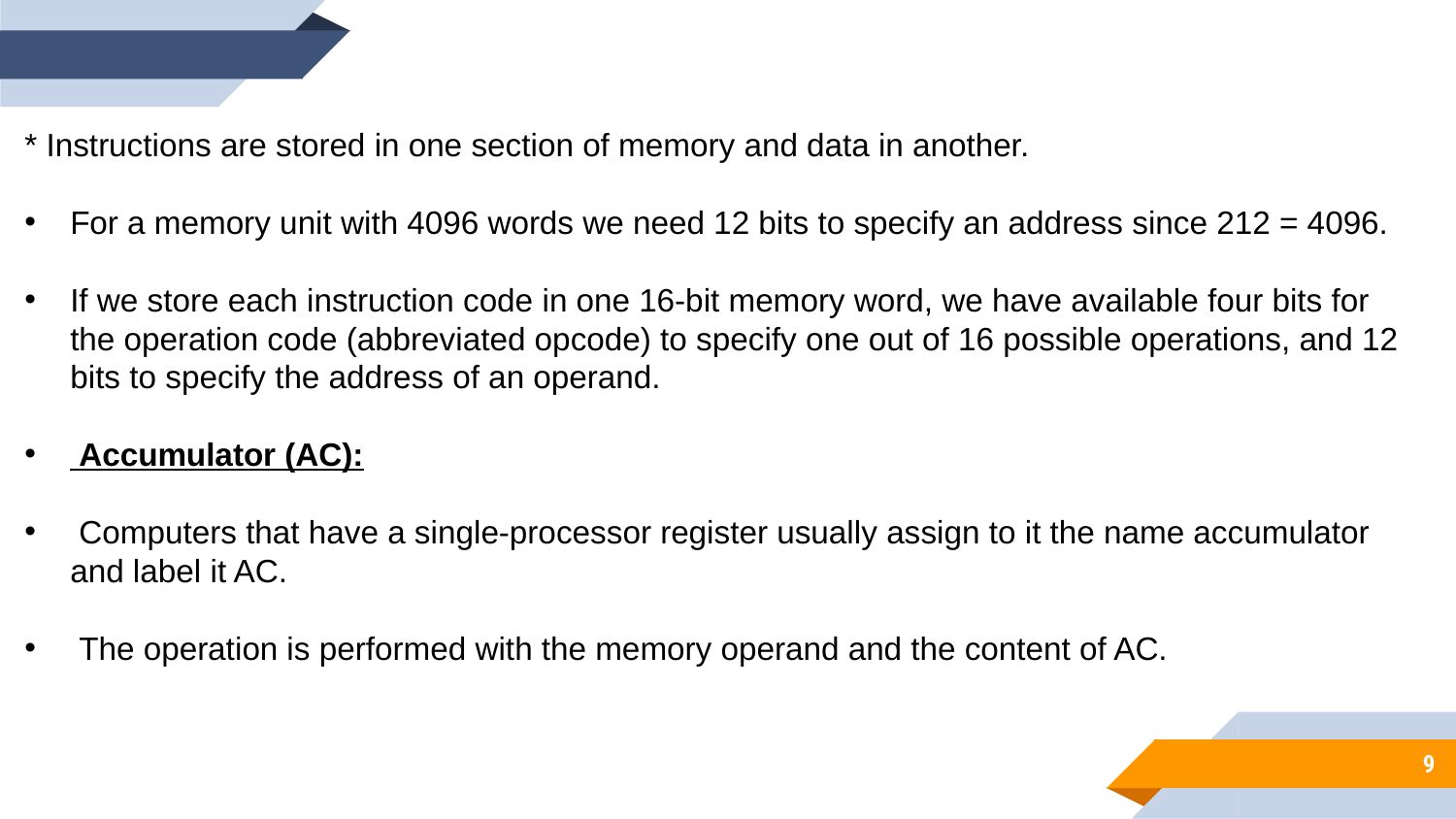

* Instructions are stored in one section of memory and data in another.

For a memory unit with 4096 words we need 12 bits to specify an address since 212 = 4096.

If we store each instruction code in one 16-bit memory word, we have available four bits for the operation code (abbreviated opcode) to specify one out of 16 possible operations, and 12 bits to specify the address of an operand.

 Accumulator (AC):

 Computers that have a single-processor register usually assign to it the name accumulator and label it AC.

 The operation is performed with the memory operand and the content of AC.
9